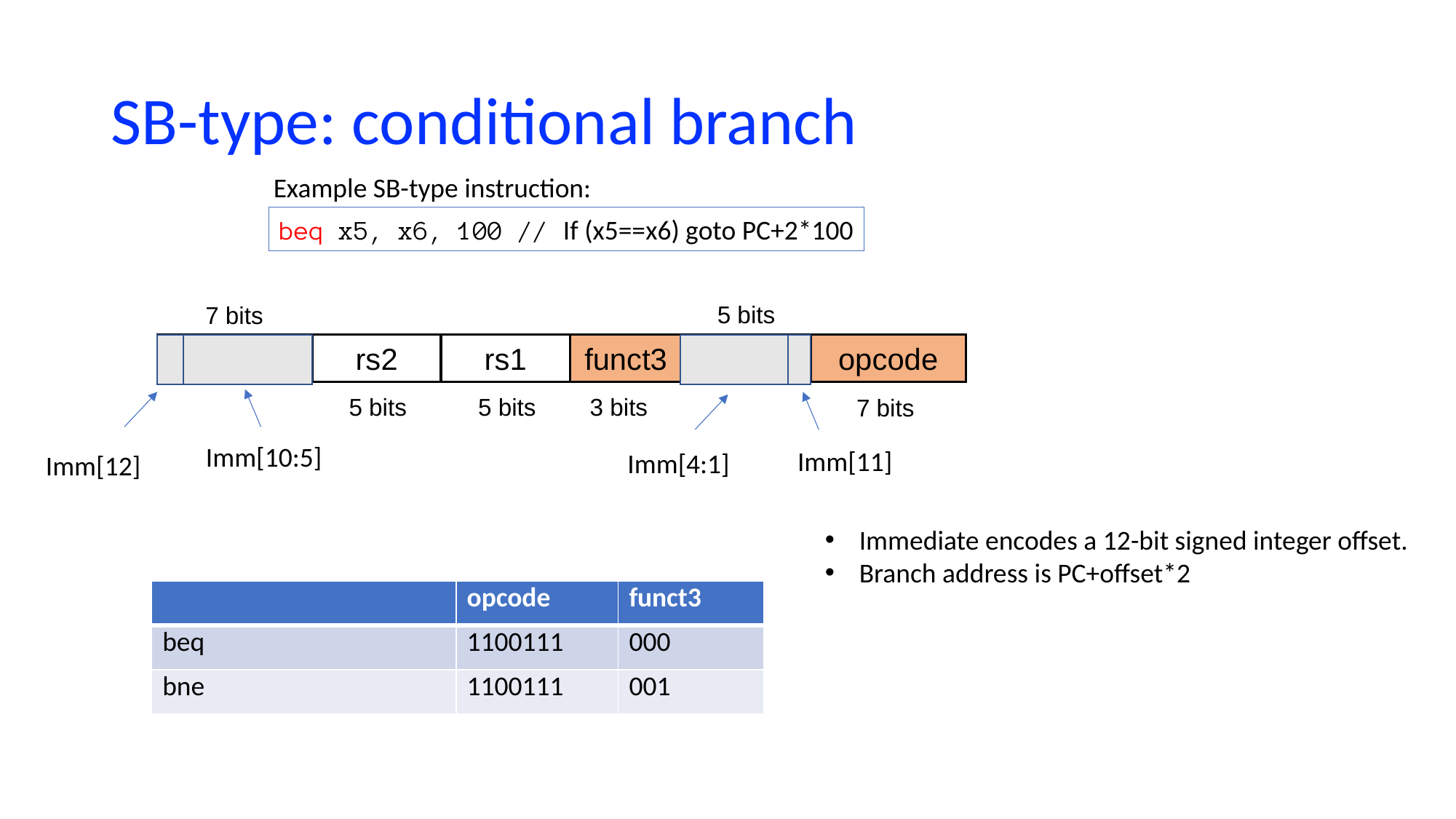

# SB-type: conditional branch
Example SB-type instruction:
beq x5, x6, 100 // If (x5==x6) goto PC+2*100
5 bits

rs2
rs1
funct3

opcode
5 bits
5 bits
3 bits
7 bits
7 bits

Imm[10:5]
Imm[11]
Imm[4:1]
Imm[12]
Immediate encodes a 12-bit signed integer offset.
Branch address is PC+offset*2
|  | opcode | funct3 |
| --- | --- | --- |
| beq | 1100111 | 000 |
| bne | 1100111 | 001 |